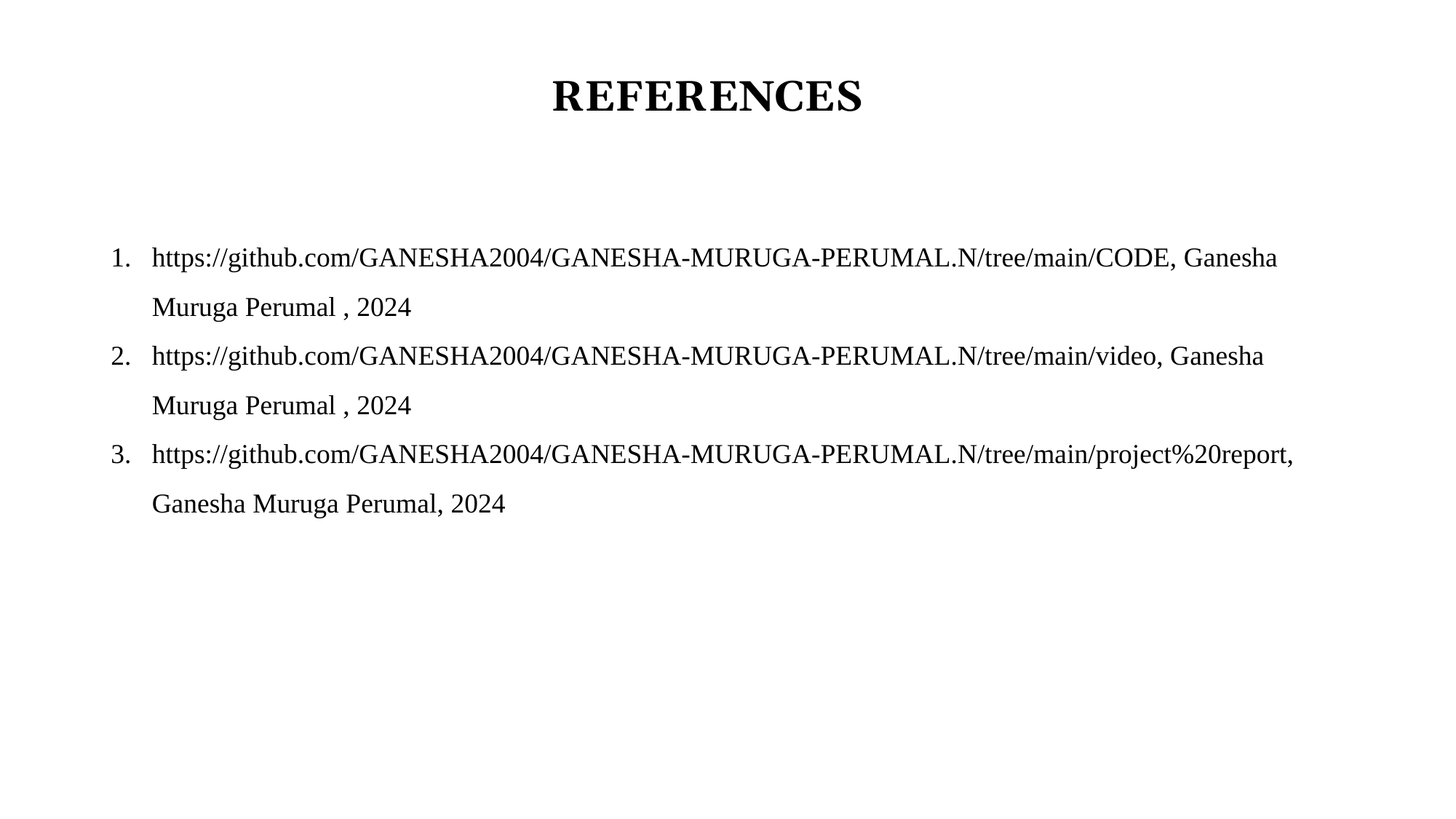

# REFERENCES
https://github.com/GANESHA2004/GANESHA-MURUGA-PERUMAL.N/tree/main/CODE, Ganesha Muruga Perumal , 2024
https://github.com/GANESHA2004/GANESHA-MURUGA-PERUMAL.N/tree/main/video, Ganesha Muruga Perumal , 2024
https://github.com/GANESHA2004/GANESHA-MURUGA-PERUMAL.N/tree/main/project%20report, Ganesha Muruga Perumal, 2024